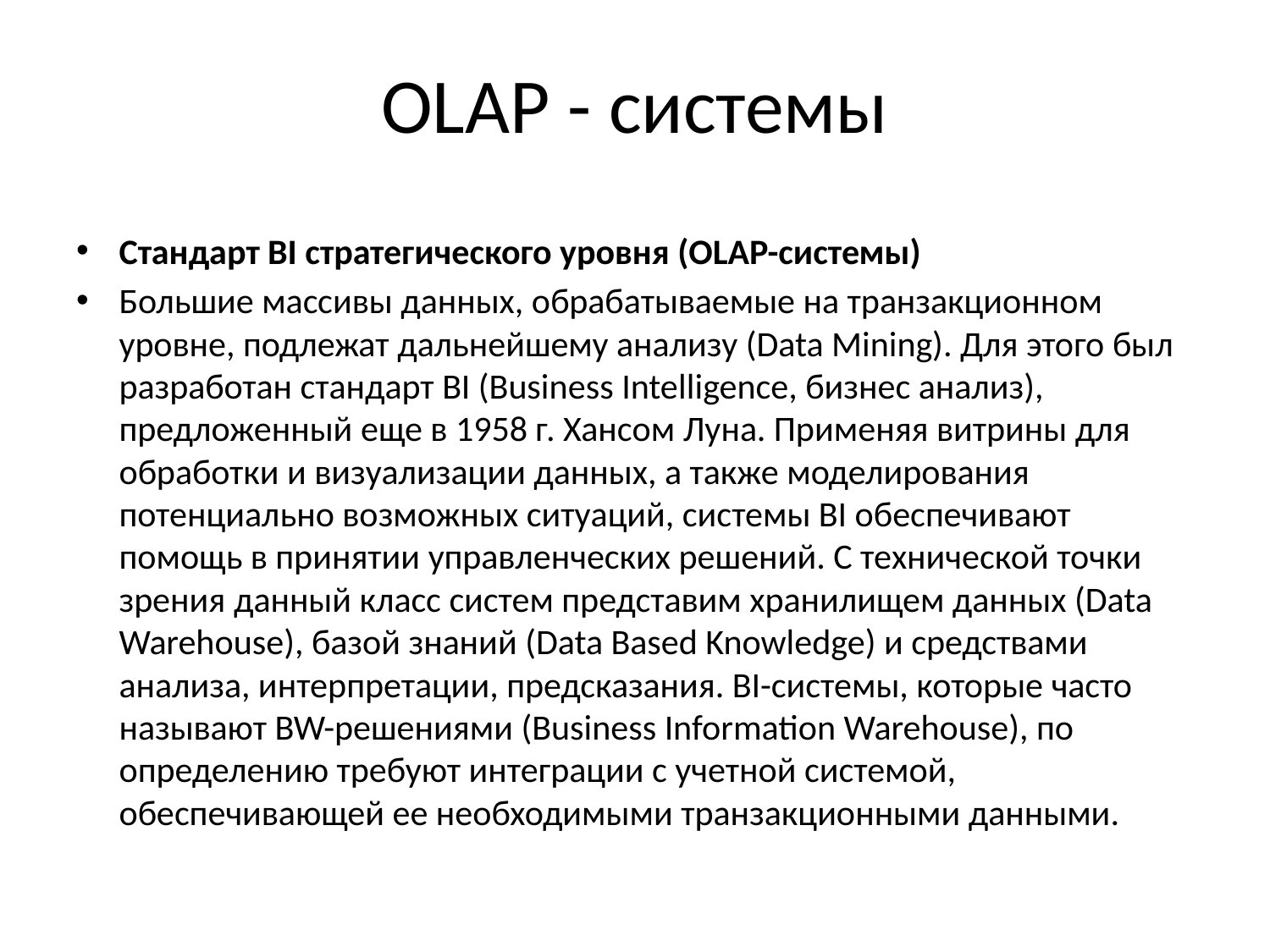

# OLAP - системы
Стандарт BI стратегического уровня (OLAP-системы)
Большие массивы данных, обрабатываемые на транзакционном уровне, подлежат дальнейшему анализу (Data Mining). Для этого был разработан стандарт BI (Business Intelligence, бизнес анализ), предложенный еще в 1958 г. Хансом Луна. Применяя витрины для обработки и визуализации данных, а также моделирования потенциально возможных ситуаций, системы BI обеспечивают помощь в принятии управленческих решений. С технической точки зрения данный класс систем представим хранилищем данных (Data Warehouse), базой знаний (Data Based Knowledge) и средствами анализа, интерпретации, предсказания. BI-системы, которые часто называют BW-решениями (Business Information Warehouse), по определению требуют интеграции с учетной системой, обеспечивающей ее необходимыми транзакционными данными.